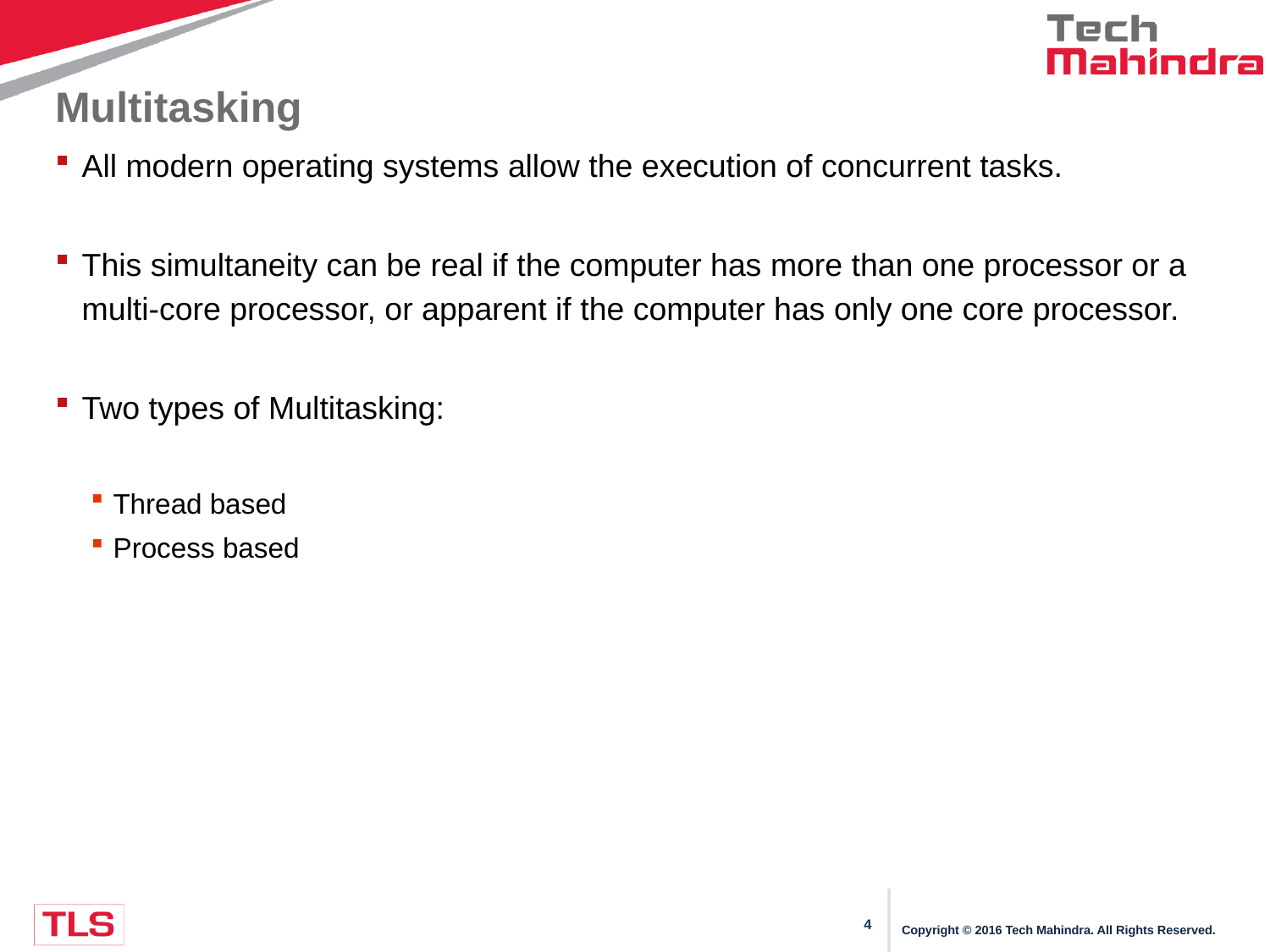

# Multitasking
All modern operating systems allow the execution of concurrent tasks.

This simultaneity can be real if the computer has more than one processor or a multi-core processor, or apparent if the computer has only one core processor.

Two types of Multitasking:

Thread based
Process based

Copyright © 2016 Tech Mahindra. All Rights Reserved.